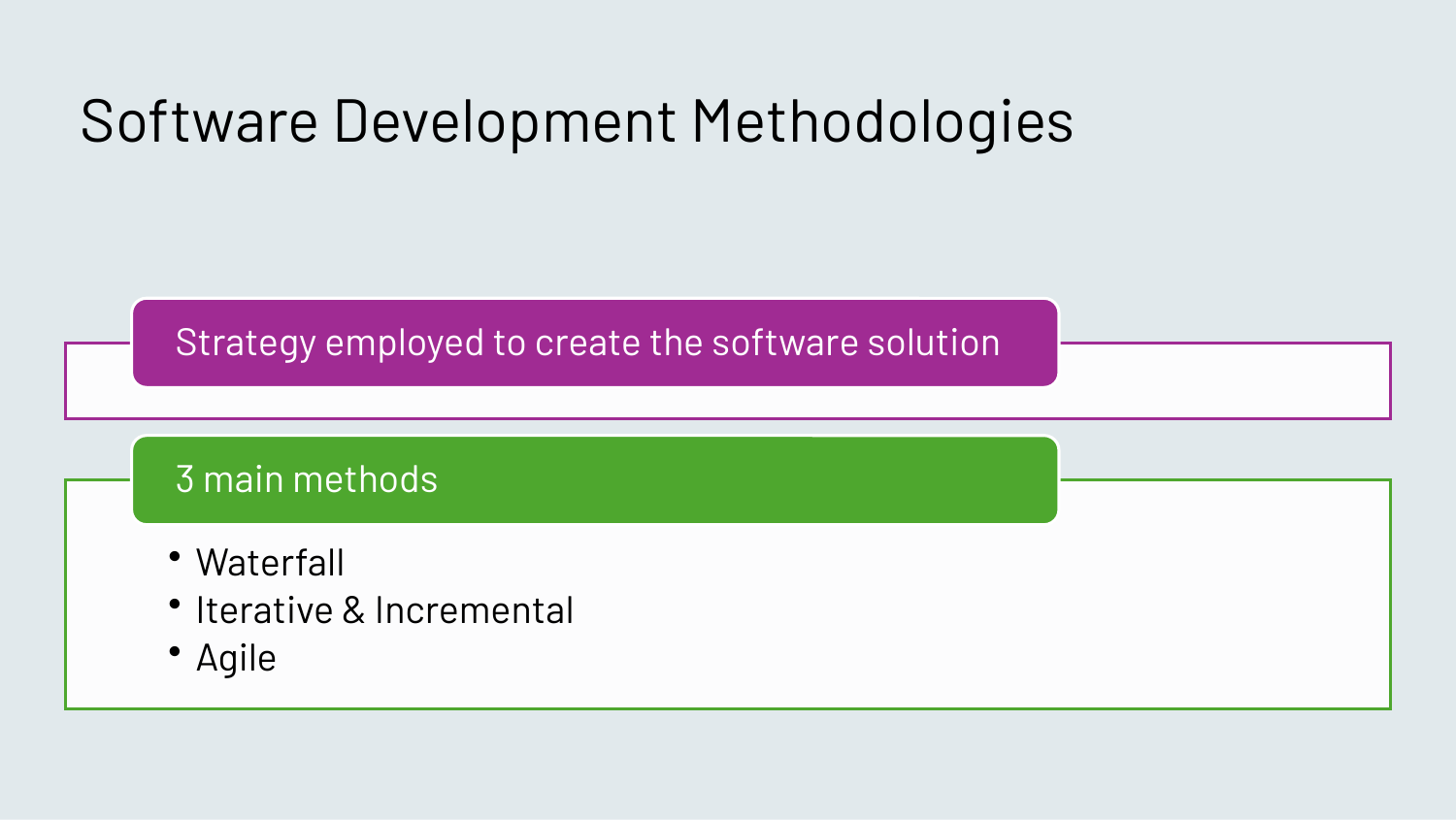

# Software Development Methodologies
Strategy employed to create the software solution
Waterfall
Iterative & Incremental
Agile
3 main methods